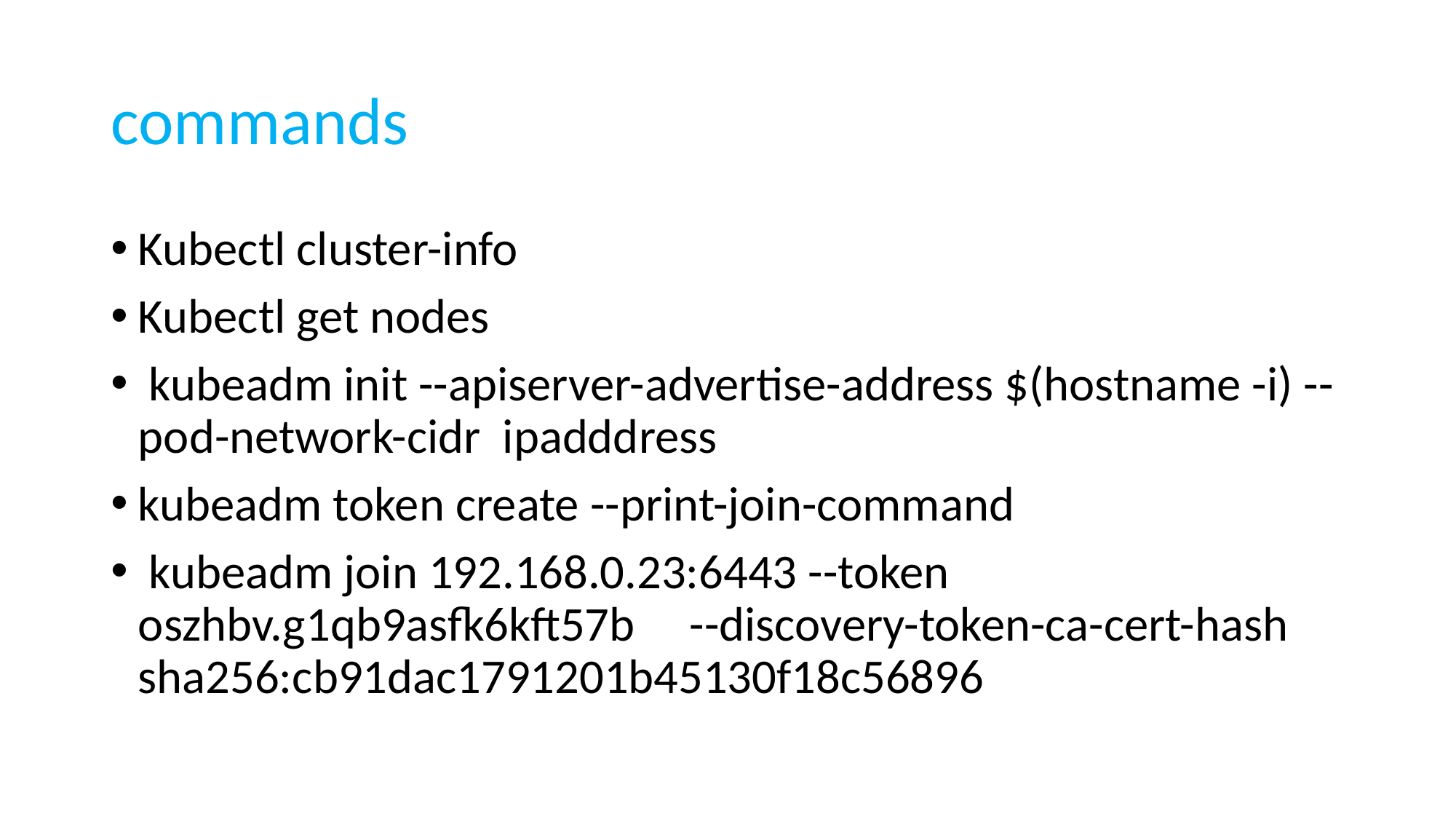

# commands
Kubectl cluster-info
Kubectl get nodes
 kubeadm init --apiserver-advertise-address $(hostname -i) --pod-network-cidr  ipadddress
kubeadm token create --print-join-command
 kubeadm join 192.168.0.23:6443 --token oszhbv.g1qb9asfk6kft57b     --discovery-token-ca-cert-hash sha256:cb91dac1791201b45130f18c56896